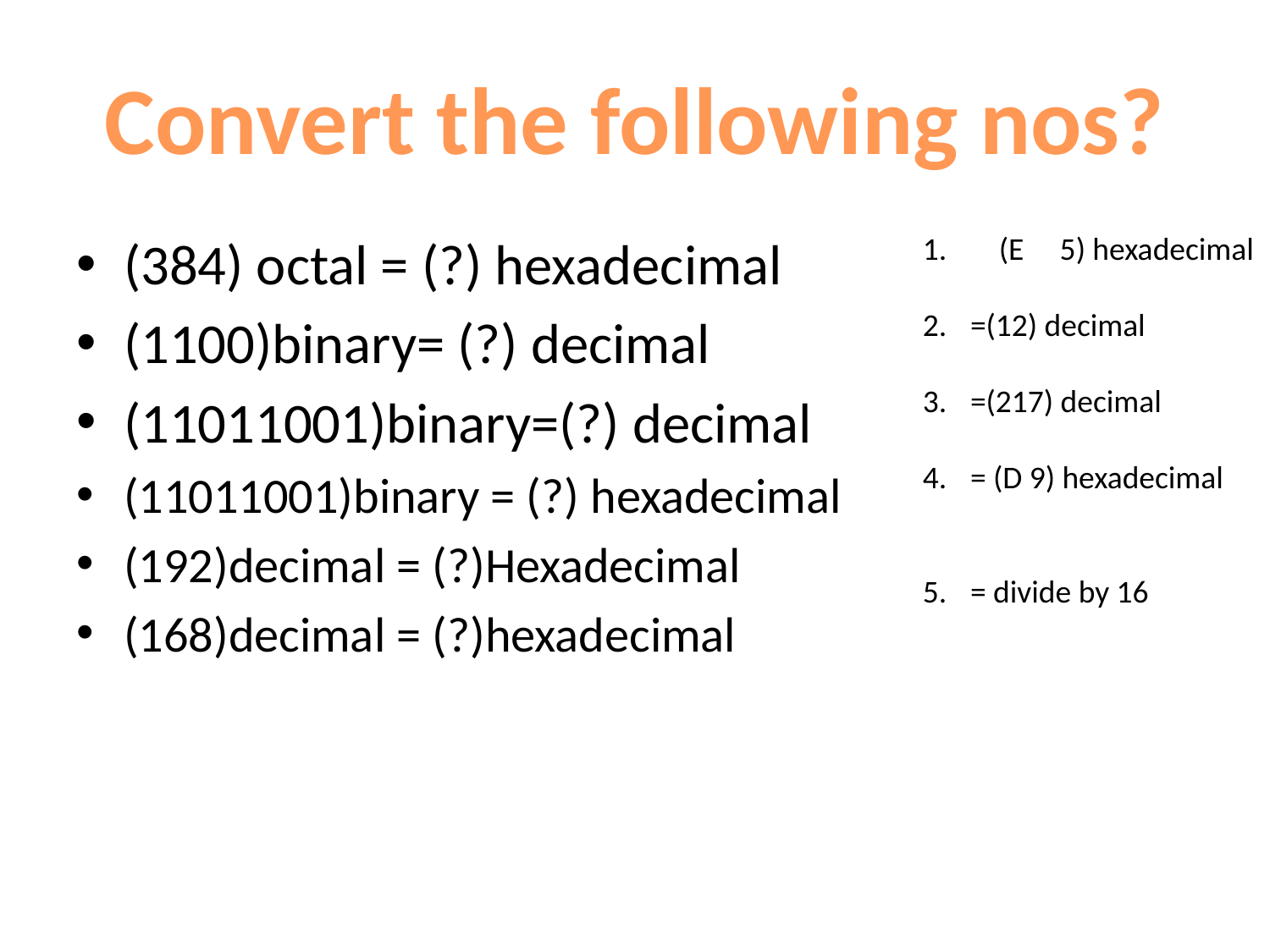

Convert the following nos?
(384) octal = (?) hexadecimal
(1100)binary= (?) decimal
(11011001)binary=(?) decimal
(11011001)binary = (?) hexadecimal
(192)decimal = (?)Hexadecimal
(168)decimal = (?)hexadecimal
    (E     5) hexadecimal

=(12) decimal

=(217) decimal

= (D 9) hexadecimal

= divide by 16